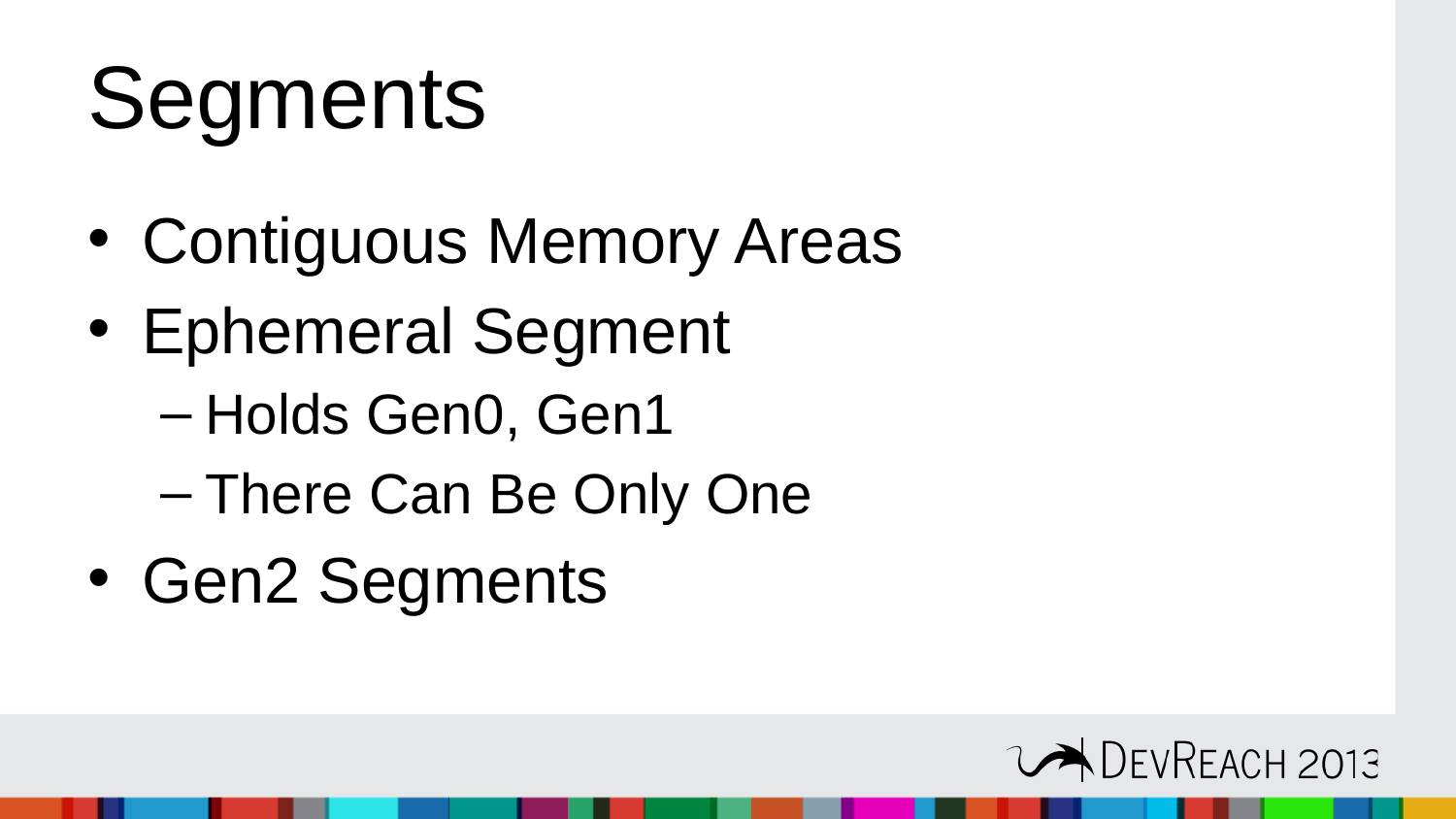

# Segments
Contiguous Memory Areas
Ephemeral Segment
Holds Gen0, Gen1
There Can Be Only One
Gen2 Segments